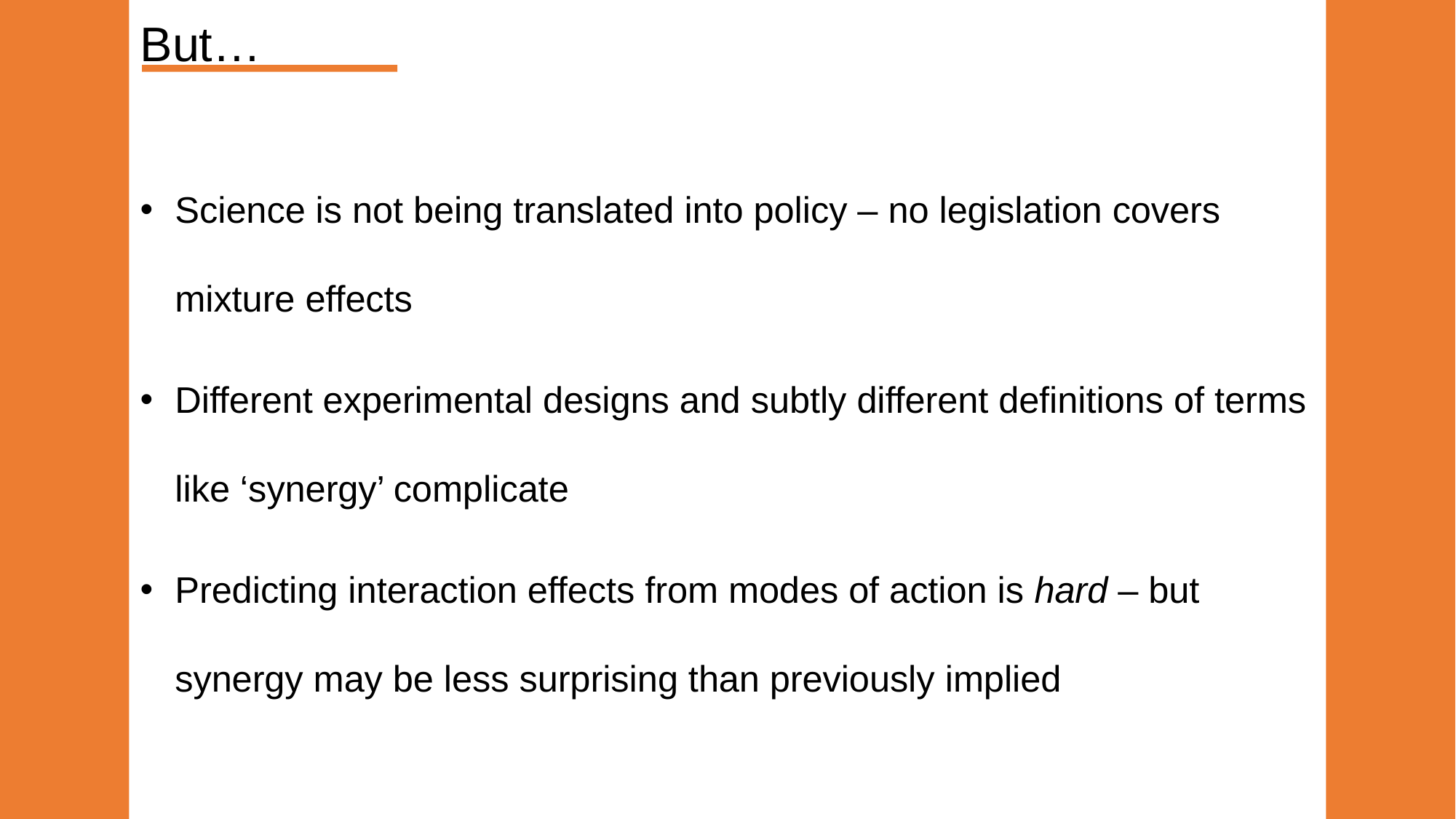

# But…

Science is not being translated into policy – no legislation covers mixture effects
Different experimental designs and subtly different definitions of terms like ‘synergy’ complicate
Predicting interaction effects from modes of action is hard – but synergy may be less surprising than previously implied